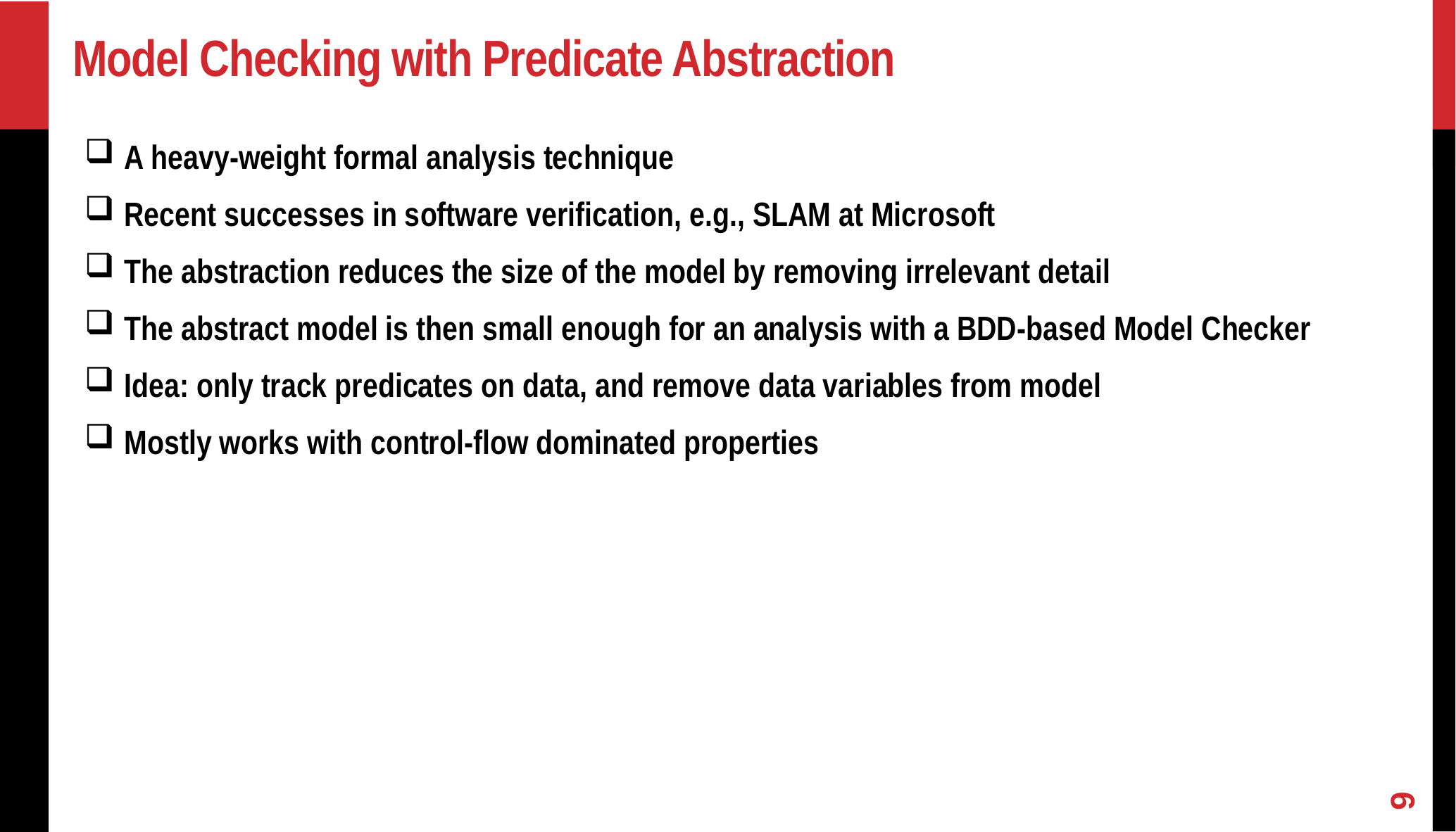

# Model Checking with Predicate Abstraction
A heavy-weight formal analysis technique
Recent successes in software verification, e.g., SLAM at Microsoft
The abstraction reduces the size of the model by removing irrelevant detail
The abstract model is then small enough for an analysis with a BDD-based Model Checker
Idea: only track predicates on data, and remove data variables from model
Mostly works with control-flow dominated properties
9